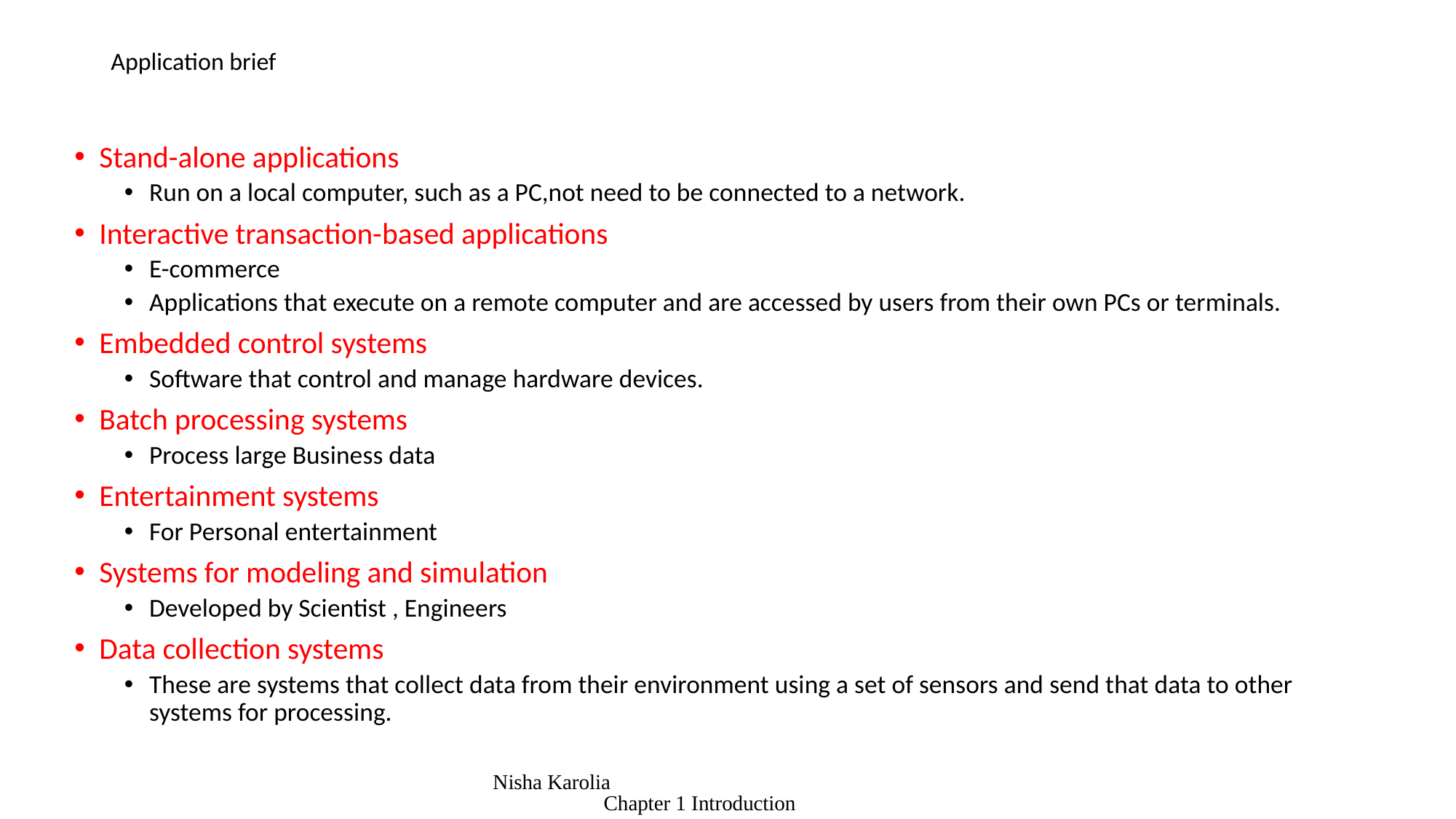

# Application brief
Stand-alone applications
Run on a local computer, such as a PC,not need to be connected to a network.
Interactive transaction-based applications
E-commerce
Applications that execute on a remote computer and are accessed by users from their own PCs or terminals.
Embedded control systems
Software that control and manage hardware devices.
Batch processing systems
Process large Business data
Entertainment systems
For Personal entertainment
Systems for modeling and simulation
Developed by Scientist , Engineers
Data collection systems
These are systems that collect data from their environment using a set of sensors and send that data to other systems for processing.

Nisha Karolia                                                                                       Chapter 1 Introduction